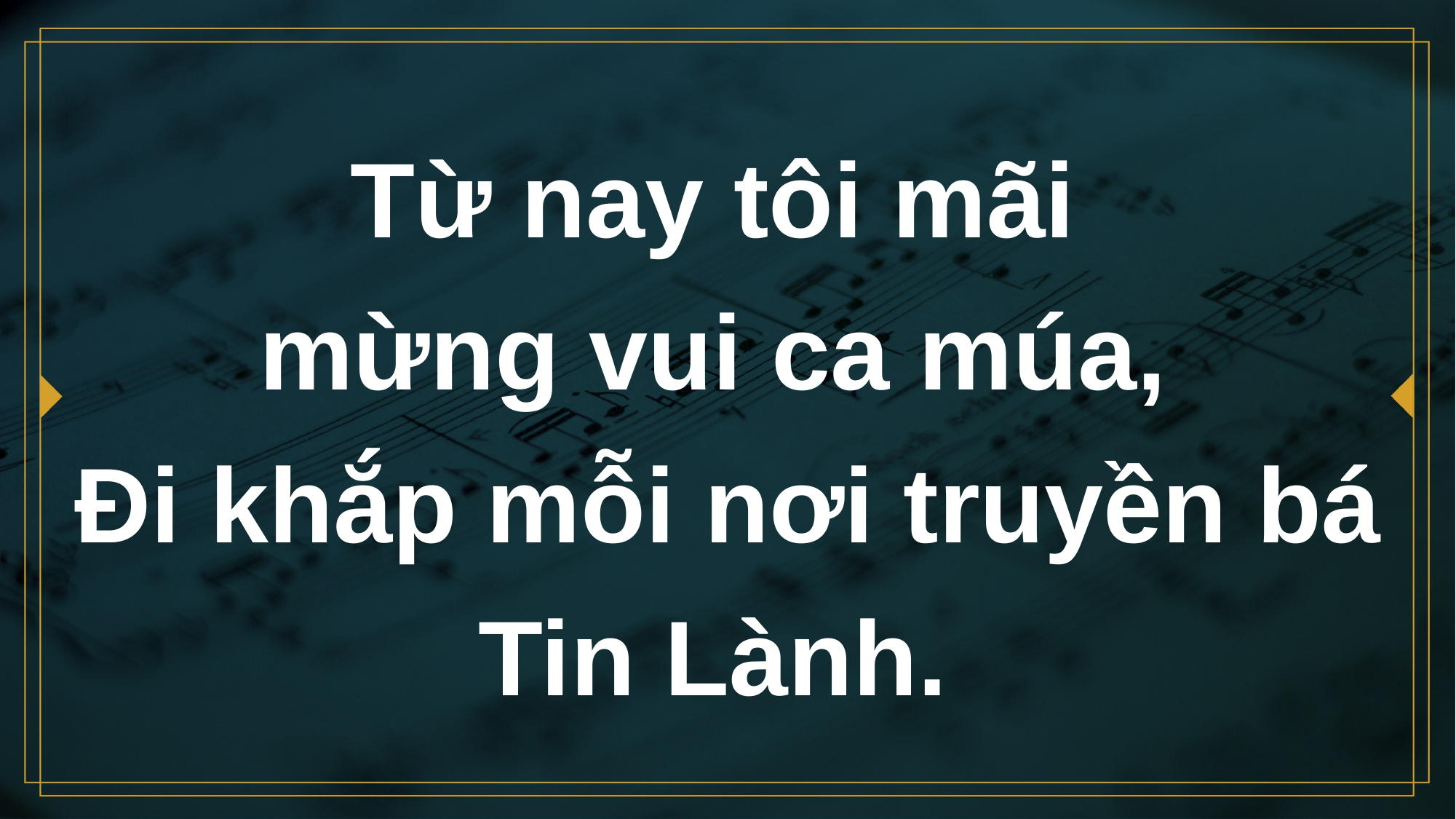

# Từ nay tôi mãi mừng vui ca múa, Đi khắp mỗi nơi truyền bá Tin Lành.